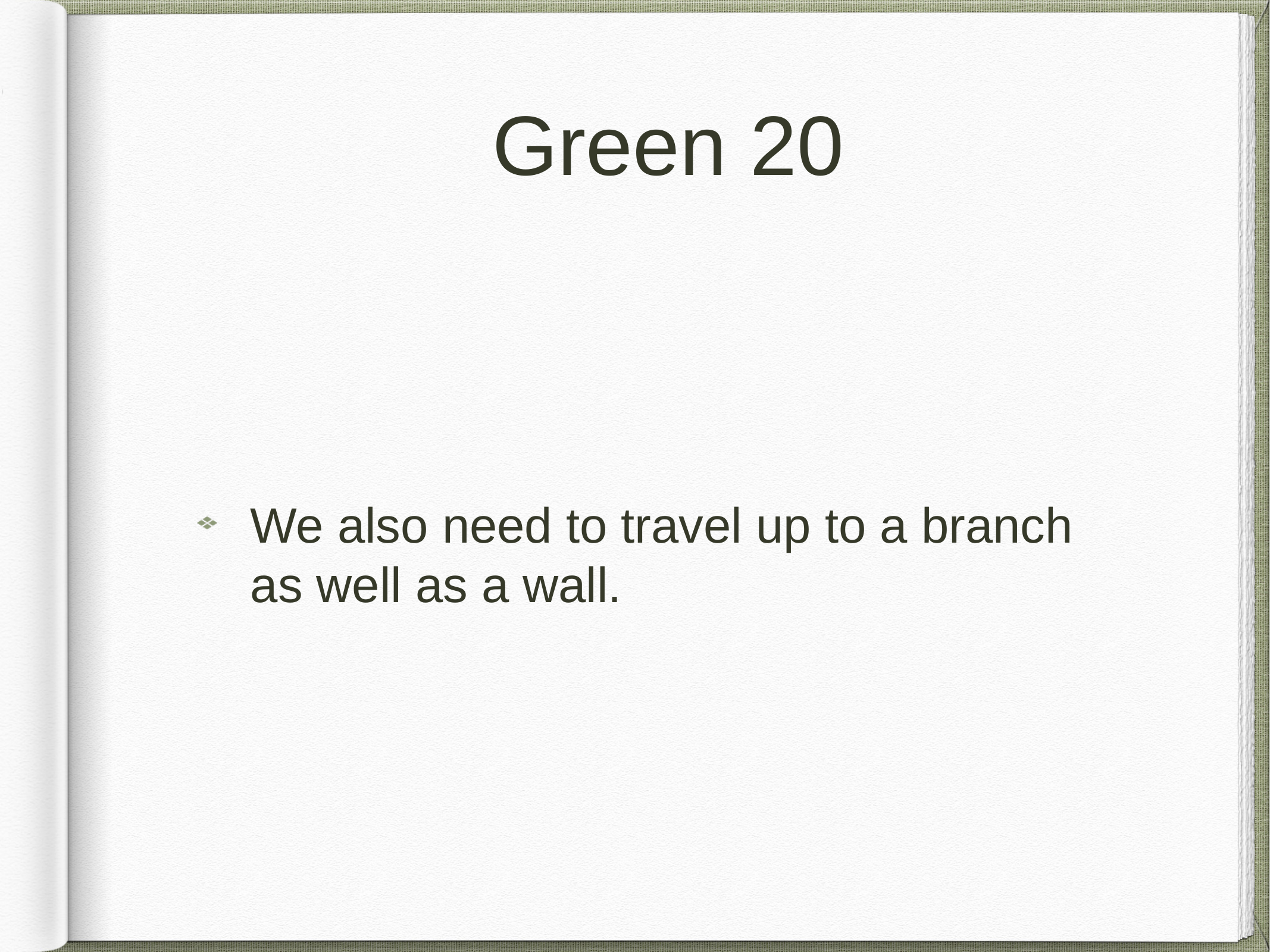

# Green 20
We also need to travel up to a branch as well as a wall.